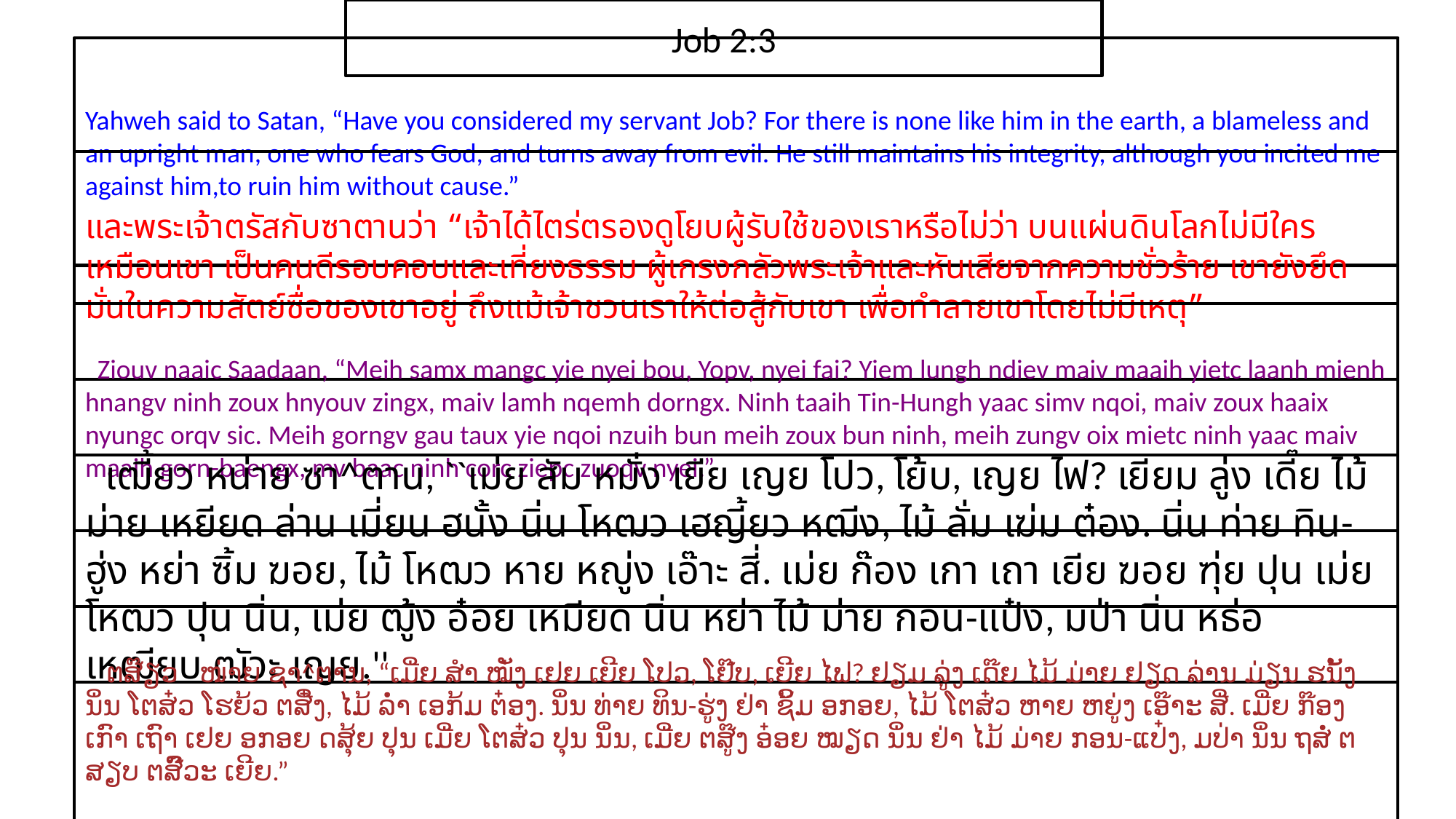

Job 2:3
Yahweh said to Satan, “Have you considered my servant Job? For there is none like him in the earth, a blameless and an upright man, one who fears God, and turns away from evil. He still maintains his integrity, although you incited me against him,to ruin him without cause.”
และ​พระ​เจ้า​ตรัส​กับ​ซาตาน​ว่า “เจ้า​ได้​ไตร่ตรอง​ดู​โยบ​ผู้รับ​ใช้​ของ​เรา​หรือ​ไม่​ว่า บน​แผ่นดิน​โลก​ไม่​มี​ใคร​เหมือน​เขา เป็น​คน​ดี​รอบคอบ​และ​เที่ยง​ธรรม ผู้​เกรง​กลัว​พระ​เจ้า​และ​หัน​เสีย​จาก​ความ​ชั่ว​ร้าย เขา​ยัง​ยึด​มั่น​ใน​ความ​สัตย์​ซื่อ​ของ​เขา​อยู่ ถึงแม้​เจ้า​ชวน​เรา​ให้​ต่อสู้​กับ​เขา เพื่อ​ทำลาย​เขา​โดย​ไม่​มี​เหตุ”
  Ziouv naaic Saadaan, “Meih samx mangc yie nyei bou, Yopv, nyei fai? Yiem lungh ndiev maiv maaih yietc laanh mienh hnangv ninh zoux hnyouv zingx, maiv lamh nqemh dorngx. Ninh taaih Tin-Hungh yaac simv nqoi, maiv zoux haaix nyungc orqv sic. Meih gorngv gau taux yie nqoi nzuih bun meih zoux bun ninh, meih zungv oix mietc ninh yaac maiv maaih gorn-baengx, mv baac ninh corc ziepc zuoqv nyei.”
  เฒี้ยว หน่าย ซา^ตาน, ``เม่ย สัม หมั่ง เยีย เญย โปว, โย้บ, เญย ไฟ? เยียม ลู่ง เดี๊ย ไม้ ม่าย เหยียด ล่าน เมี่ยน ฮนั้ง นิ่น โหฒว เฮญี้ยว หฒีง, ไม้ ลั่ม เฆ่ม ต๋อง. นิ่น ท่าย ทิน-ฮู่ง หย่า ซิ้ม ฆอย, ไม้ โหฒว หาย หญู่ง เอ๊าะ สี่. เม่ย ก๊อง เกา เถา เยีย ฆอย ฑุ่ย ปุน เม่ย โหฒว ปุน นิ่น, เม่ย ฒู้ง อ๋อย เหมียด นิ่น หย่า ไม้ ม่าย กอน-แป๋ง, มป่า นิ่น หธ่อ เหฒียบ ฒัวะ เญย.''
   ຕສ໊ຽວ   ໜ່າຍ ຊາ^ຕານ, “ເມີ່ຍ ສຳ ໝັ່ງ ເຢຍ ເຍີຍ ໂປວ, ໂຢ໊ບ, ເຍີຍ ໄຟ? ຢຽມ ລູ່ງ ເດ໊ຍ ໄມ້ ມ່າຍ ຢຽດ ລ່ານ ມ່ຽນ ຮນັ້ງ ນິ່ນ ໂຕສ໋ວ ໂຮຍ້ວ ຕສີ໋ງ, ໄມ້ ລ່ຳ ເອກ້ມ ຕ໋ອງ. ນິ່ນ ທ່າຍ ທິນ-ຮູ່ງ ຢ່າ ຊິ້ມ ອກອຍ, ໄມ້ ໂຕສ໋ວ ຫາຍ ຫຍູ່ງ ເອ໊າະ ສີ່. ເມີ່ຍ ກ໊ອງ ເກົາ ເຖົາ ເຢຍ ອກອຍ ດສຸ້ຍ ປຸນ ເມີ່ຍ ໂຕສ໋ວ ປຸນ ນິ່ນ, ເມີ່ຍ ຕສູ໊ງ ອ໋ອຍ ໝຽດ ນິ່ນ ຢ່າ ໄມ້ ມ່າຍ ກອນ-ແປ໋ງ, ມປ່າ ນິ່ນ ຖສໍ່ ຕສຽບ ຕສົ໊ວະ ເຍີຍ.”